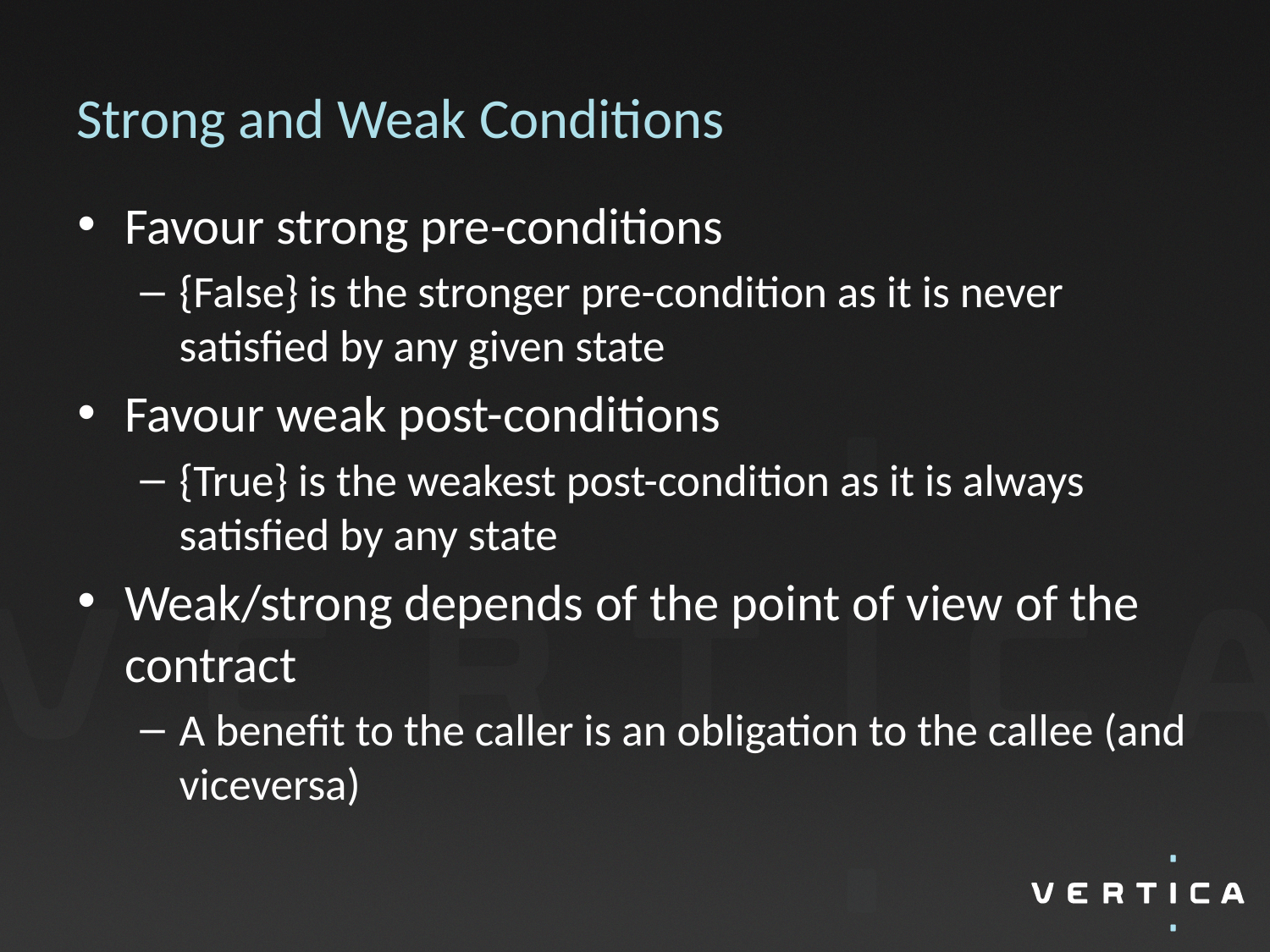

# Strong and Weak Conditions
Favour strong pre-conditions
{False} is the stronger pre-condition as it is never satisfied by any given state
Favour weak post-conditions
{True} is the weakest post-condition as it is always satisfied by any state
Weak/strong depends of the point of view of the contract
A benefit to the caller is an obligation to the callee (and viceversa)